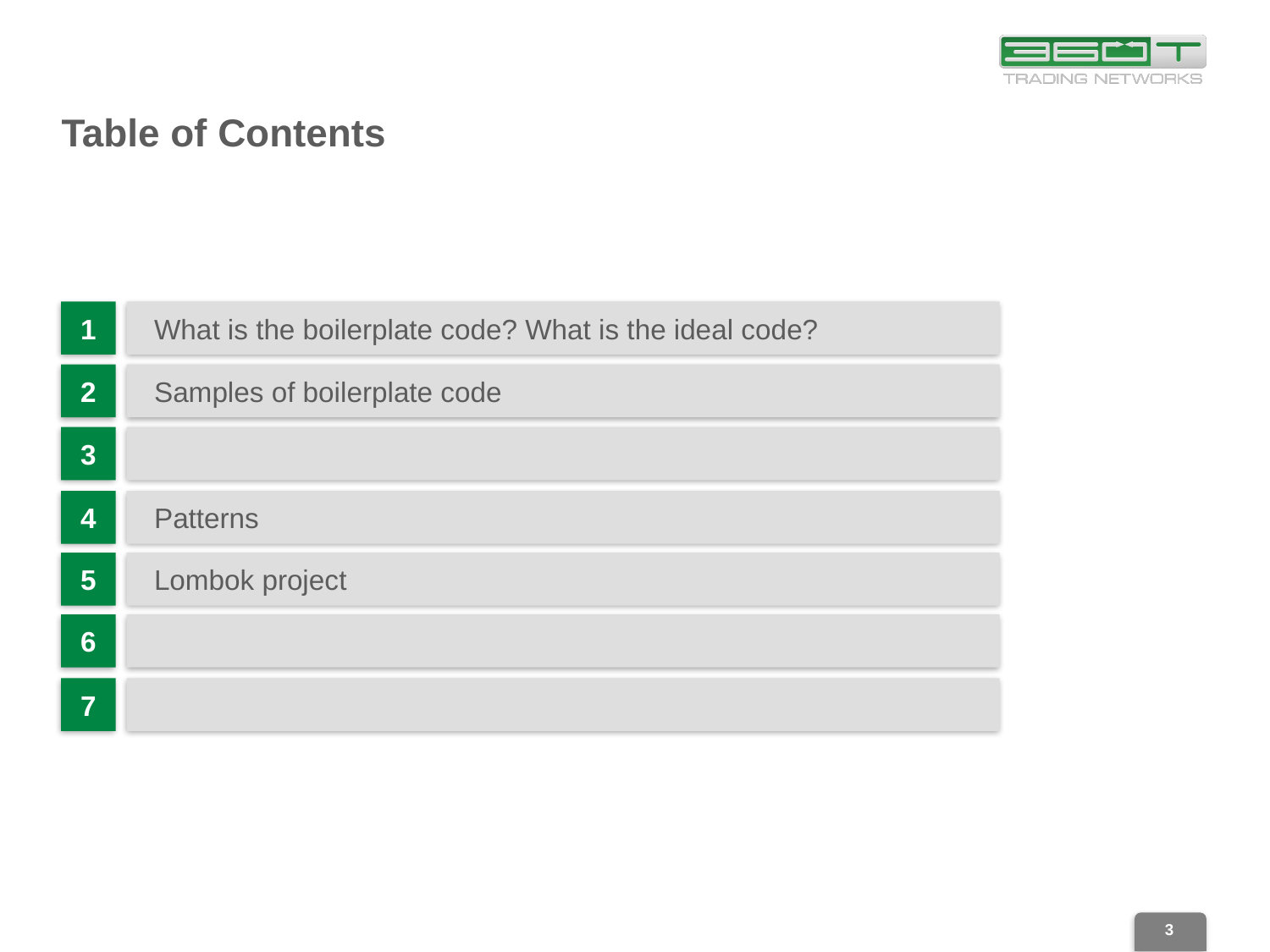

# Table of Contents
1
What is the boilerplate code? What is the ideal code?
2
Samples of boilerplate code
3

4
Patterns
5
Lombok project
6

7